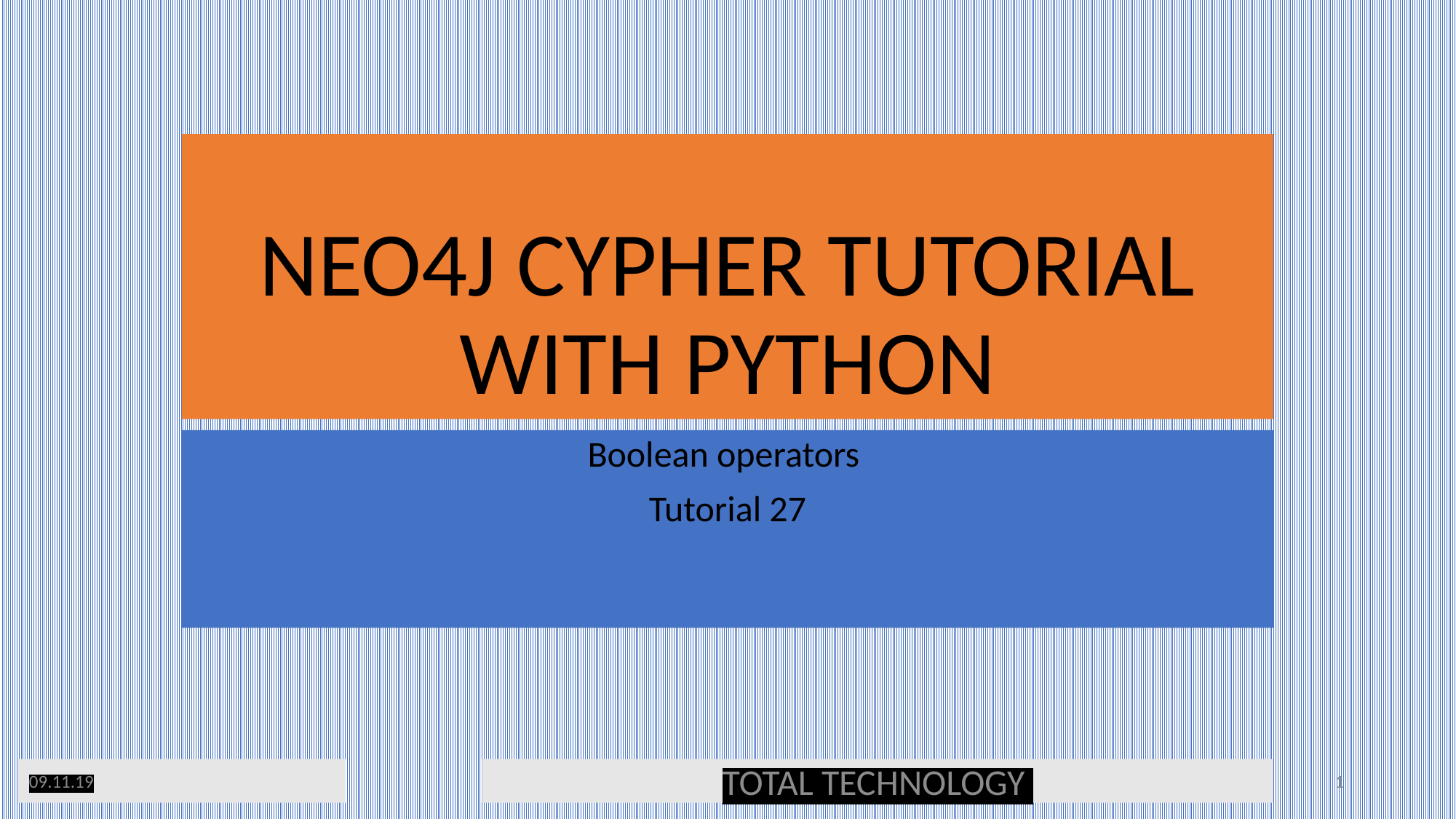

# NEO4J CYPHER TUTORIAL WITH PYTHON
Boolean operators
Tutorial 27

09.11.19
TOTAL TECHNOLOGY
1